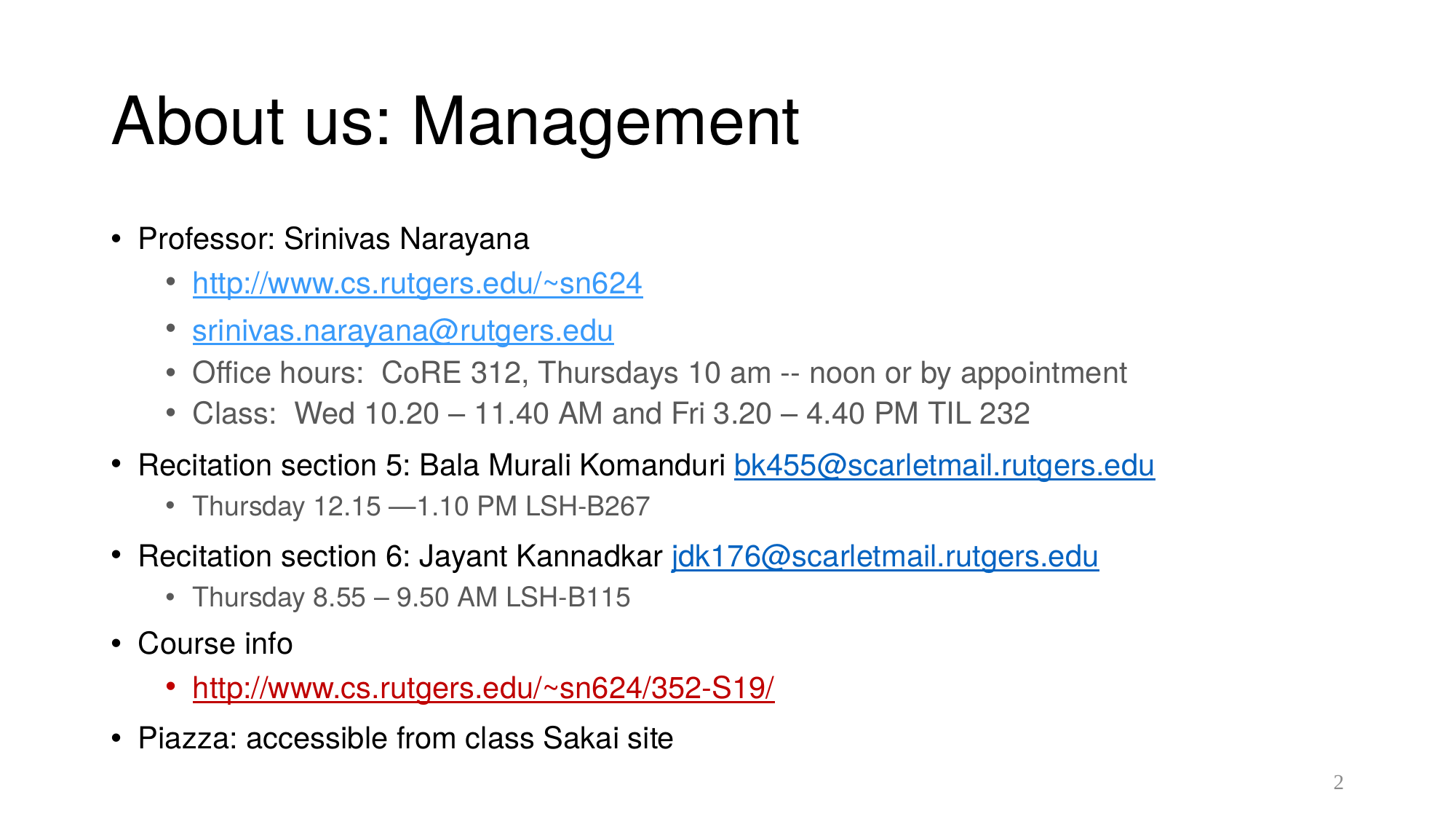

About us: Management
Professor: Srinivas Narayana
http://www.cs.rutgers.edu/~sn624
srinivas.narayana@rutgers.edu
Office hours:  CoRE 312, Thursdays 10 am -- noon or by appointment
Class:  Wed 10.20 – 11.40 AM and Fri 3.20 – 4.40 PM TIL 232
Recitation section 5: Bala Murali Komanduri bk455@scarletmail.rutgers.edu
Thursday 12.15 —1.10 PM LSH-B267
Recitation section 6: Jayant Kannadkar jdk176@scarletmail.rutgers.edu
Thursday 8.55 – 9.50 AM LSH-B115
Course info
http://www.cs.rutgers.edu/~sn624/352-S19/
Piazza: accessible from class Sakai site
2